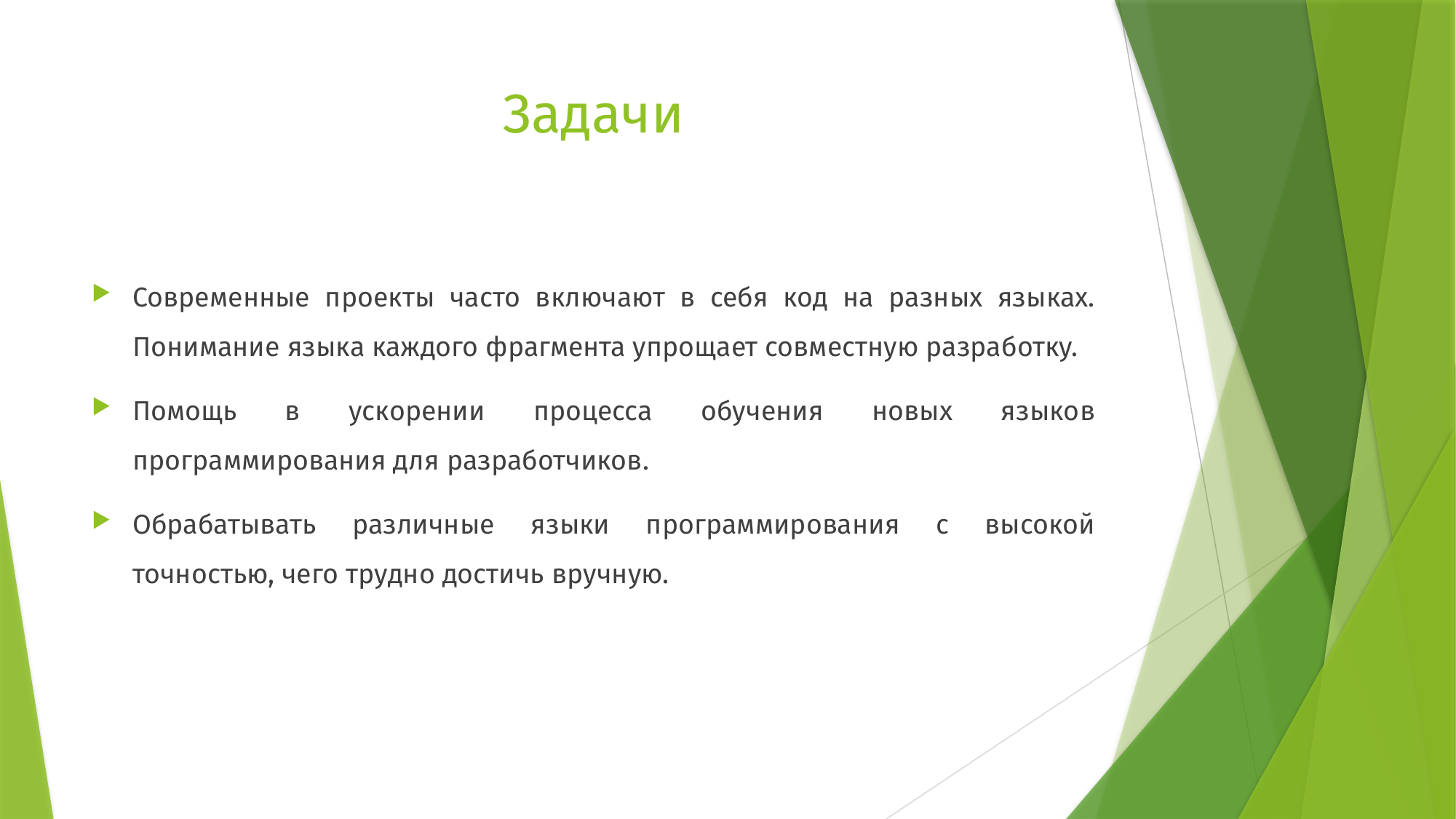

# Задачи
Современные проекты часто включают в себя код на разных языках. Понимание языка каждого фрагмента упрощает совместную разработку.
Помощь в ускорении процесса обучения новых языков программирования для разработчиков.
Обрабатывать различные языки программирования с высокой точностью, чего трудно достичь вручную.